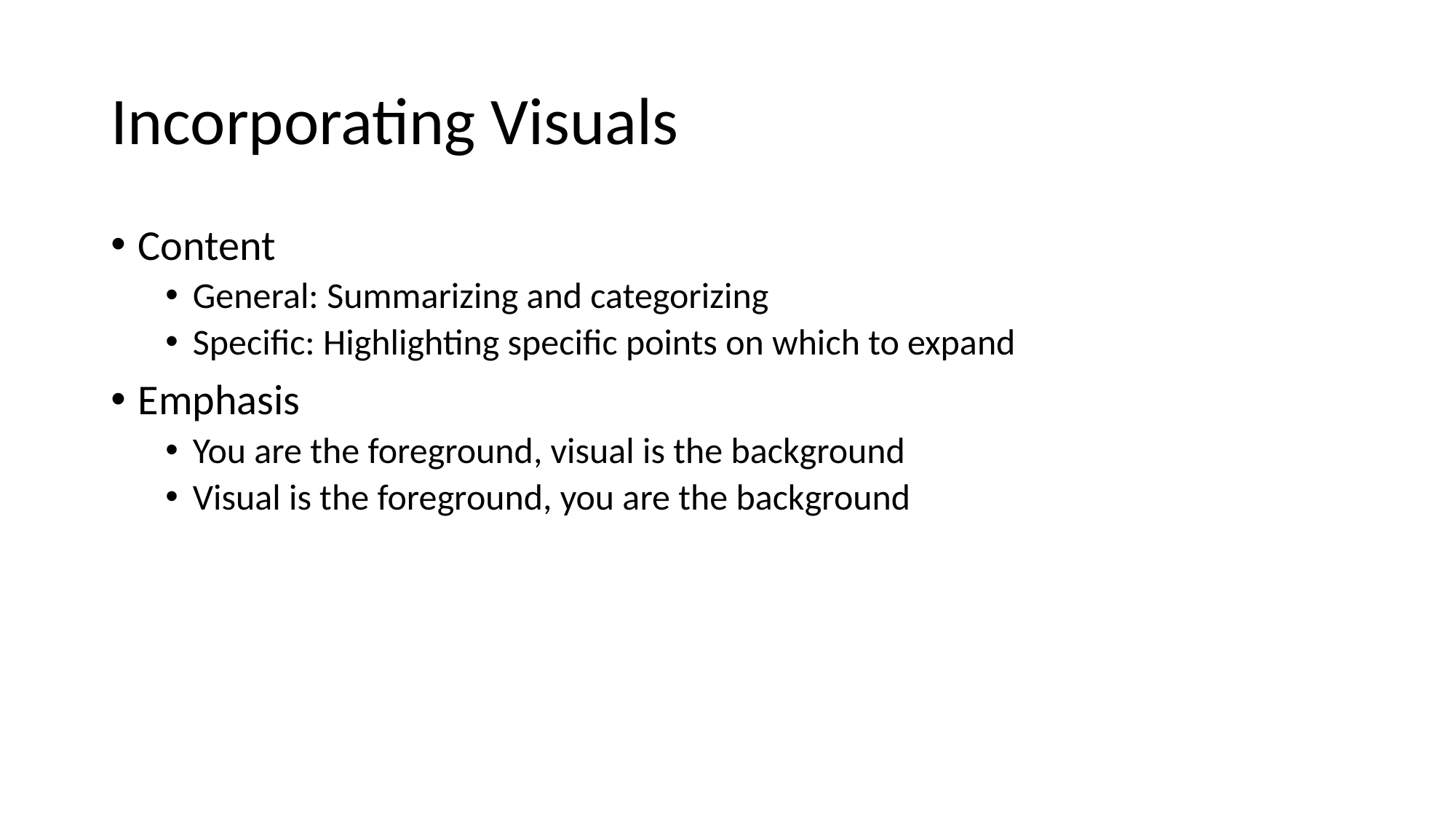

# Incorporating Visuals
Content
General: Summarizing and categorizing
Specific: Highlighting specific points on which to expand
Emphasis
You are the foreground, visual is the background
Visual is the foreground, you are the background